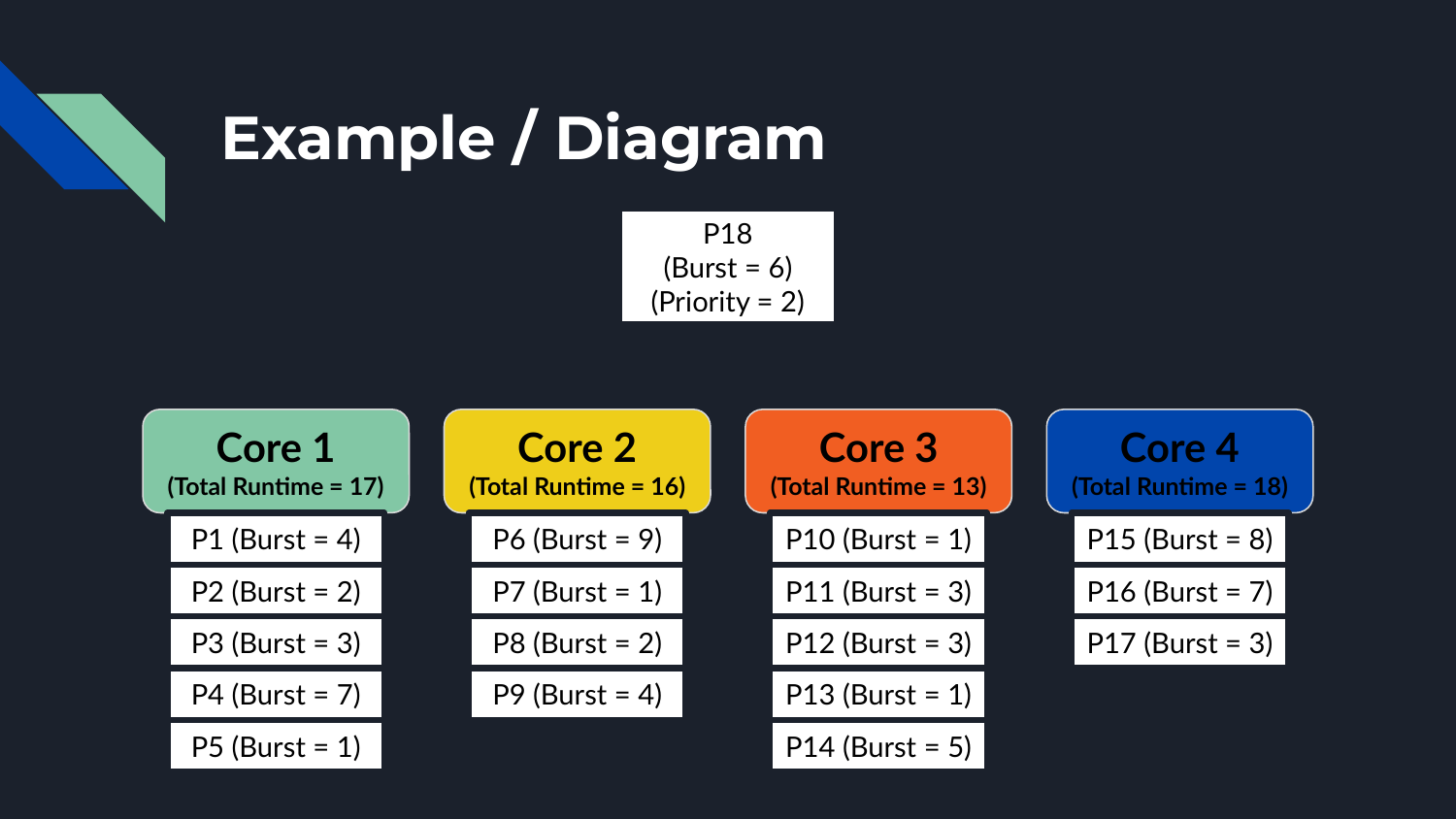

# Example / Diagram
P18
(Burst = 6)
(Priority = 2)
Core 1
(Total Runtime = 17)
Core 2
(Total Runtime = 16)
Core 3
(Total Runtime = 13)
Core 4
(Total Runtime = 18)
P1 (Burst = 4)
P6 (Burst = 9)
P10 (Burst = 1)
P15 (Burst = 8)
P2 (Burst = 2)
P7 (Burst = 1)
P11 (Burst = 3)
P16 (Burst = 7)
P3 (Burst = 3)
P8 (Burst = 2)
P12 (Burst = 3)
P17 (Burst = 3)
P4 (Burst = 7)
P9 (Burst = 4)
P13 (Burst = 1)
P5 (Burst = 1)
P14 (Burst = 5)